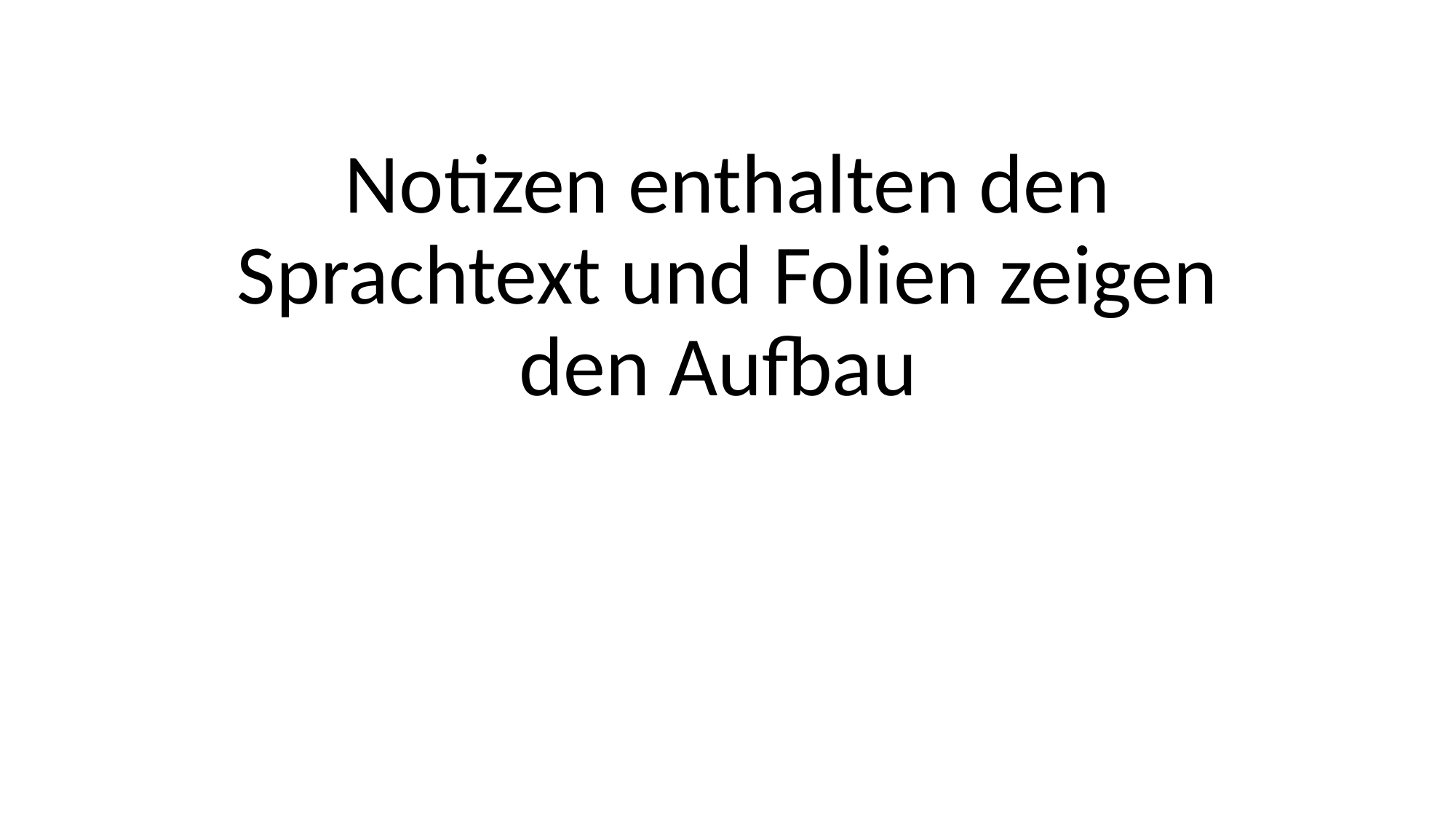

# Notizen enthalten den Sprachtext und Folien zeigen den Aufbau